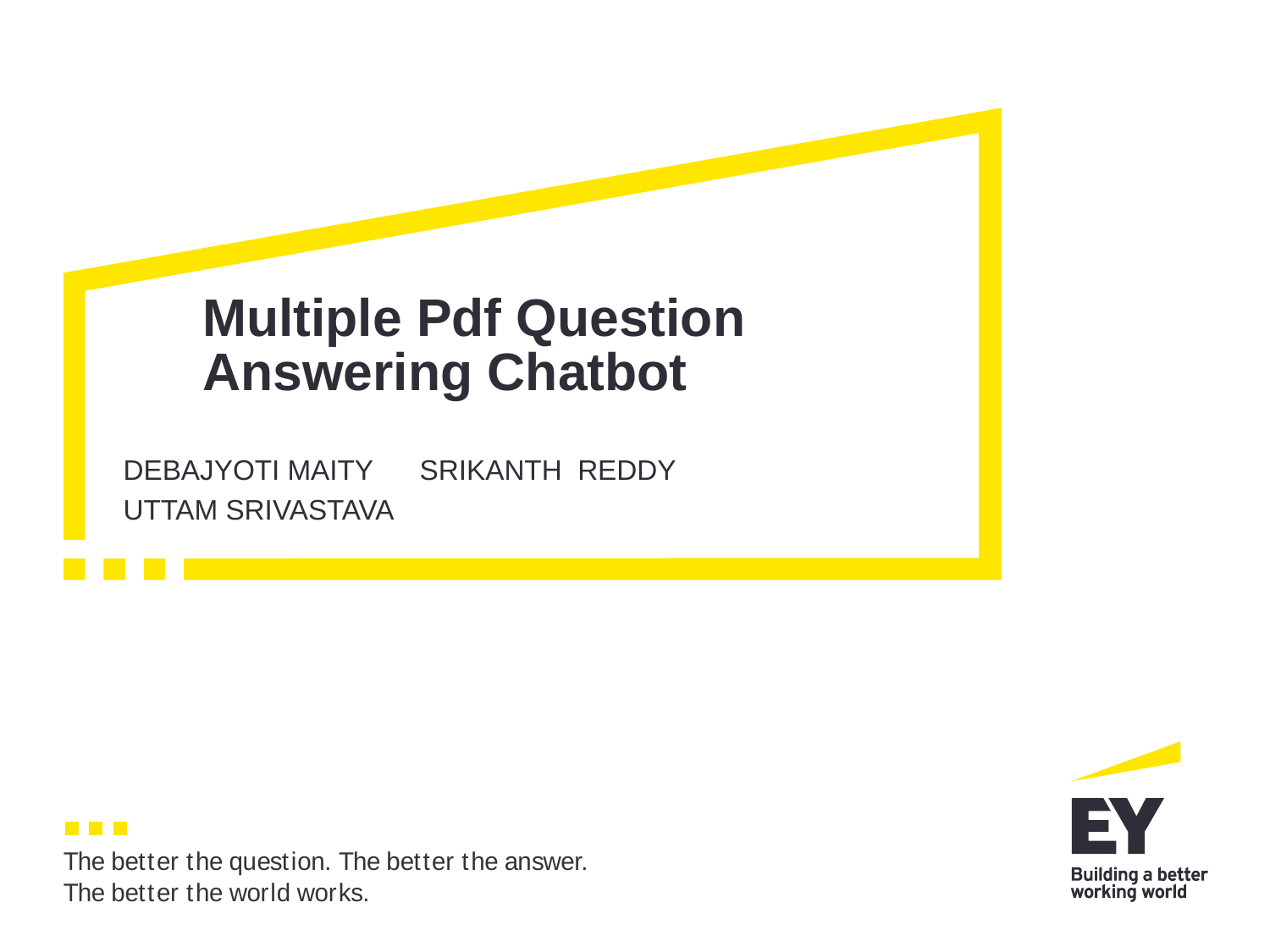

INSTRUCTIONS:
Use a frame only for your better questions.

For guidance on better question refer to:
Better questions library
# Multiple Pdf Question Answering Chatbot
DEBAJYOTI MAITY      SRIKANTH  REDDY
UTTAM SRIVASTAVA